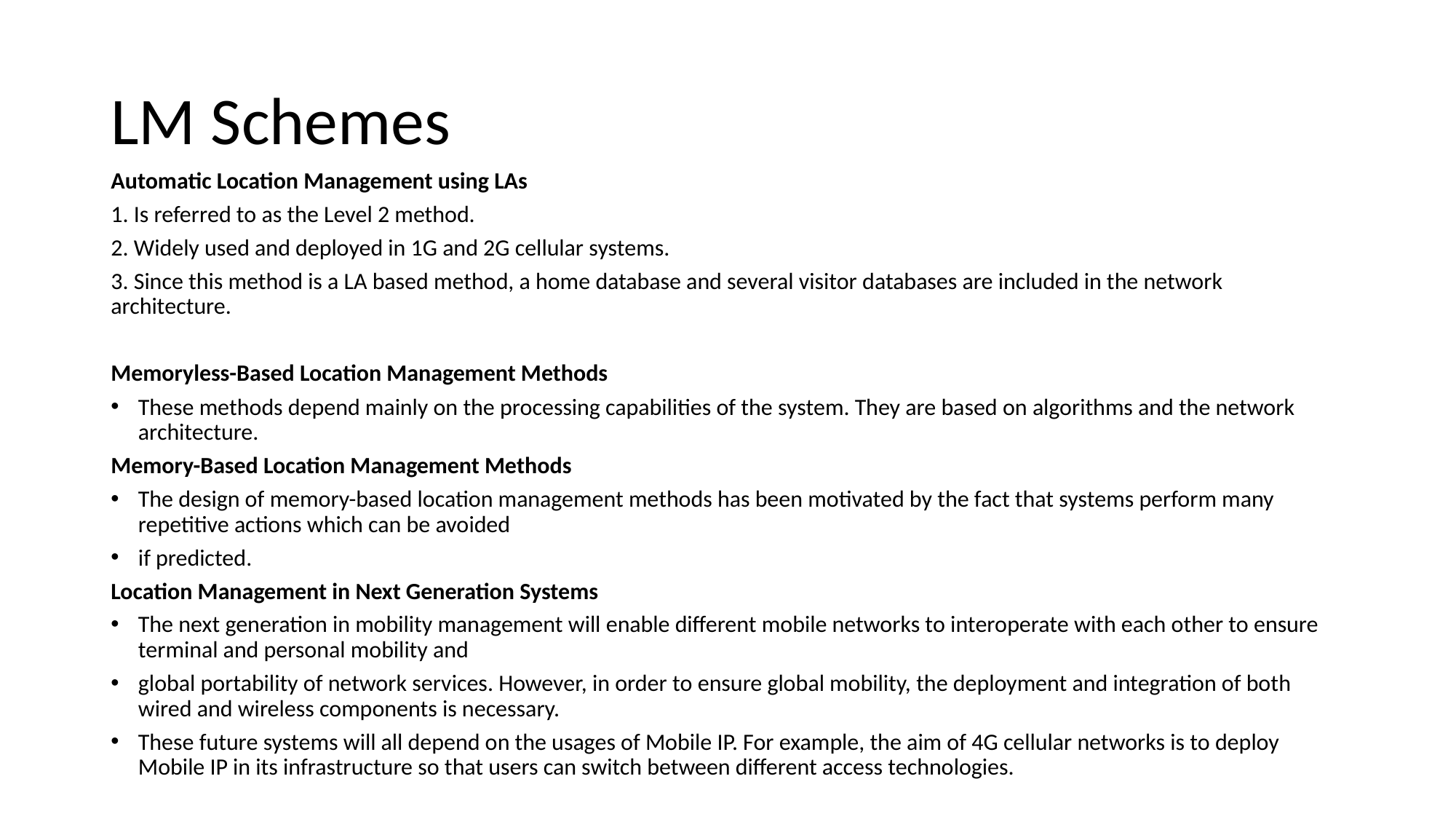

# LM Schemes
Automatic Location Management using LAs
1. Is referred to as the Level 2 method.
2. Widely used and deployed in 1G and 2G cellular systems.
3. Since this method is a LA based method, a home database and several visitor databases are included in the network architecture.

Memoryless-Based Location Management Methods
These methods depend mainly on the processing capabilities of the system. They are based on algorithms and the network architecture.
Memory-Based Location Management Methods
The design of memory-based location management methods has been motivated by the fact that systems perform many repetitive actions which can be avoided
if predicted.
Location Management in Next Generation Systems
The next generation in mobility management will enable different mobile networks to interoperate with each other to ensure terminal and personal mobility and
global portability of network services. However, in order to ensure global mobility, the deployment and integration of both wired and wireless components is necessary.
These future systems will all depend on the usages of Mobile IP. For example, the aim of 4G cellular networks is to deploy Mobile IP in its infrastructure so that users can switch between different access technologies.